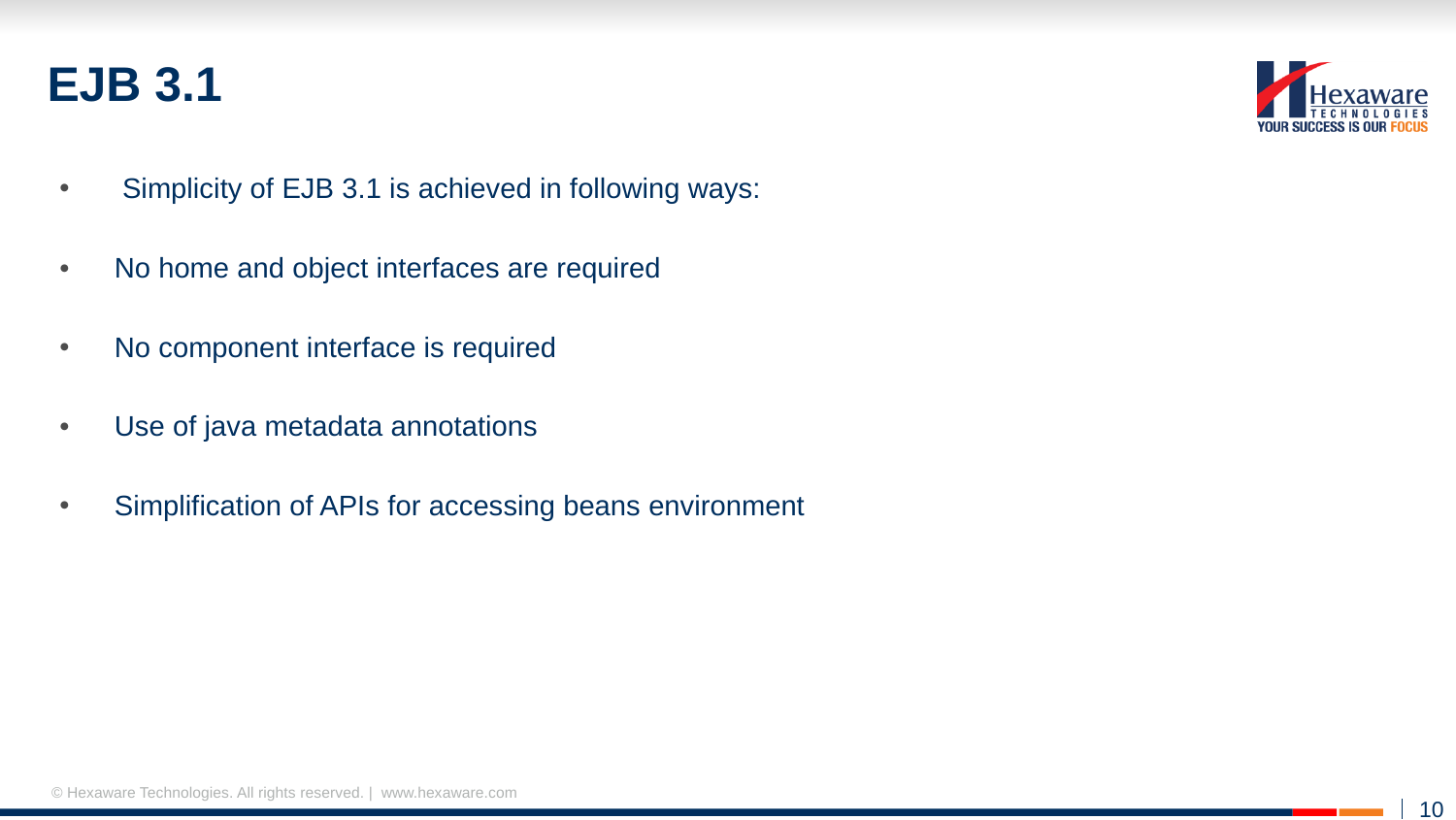

# EJB 3.1

 Simplicity of EJB 3.1 is achieved in following ways:

No home and object interfaces are required

No component interface is required

Use of java metadata annotations

Simplification of APIs for accessing beans environment